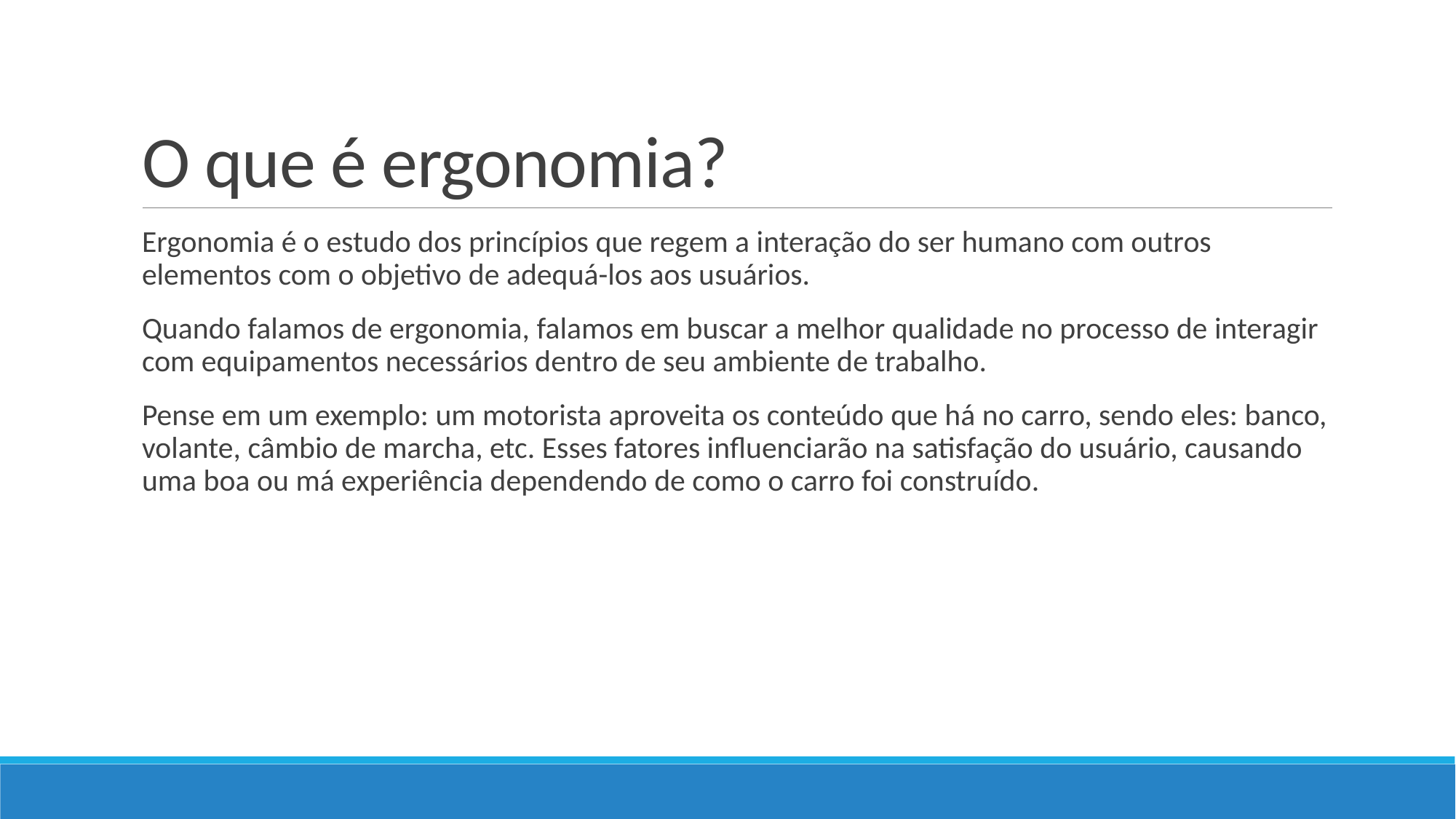

# O que é ergonomia?
Ergonomia é o estudo dos princípios que regem a interação do ser humano com outros elementos com o objetivo de adequá-los aos usuários.
Quando falamos de ergonomia, falamos em buscar a melhor qualidade no processo de interagir com equipamentos necessários dentro de seu ambiente de trabalho.
Pense em um exemplo: um motorista aproveita os conteúdo que há no carro, sendo eles: banco, volante, câmbio de marcha, etc. Esses fatores influenciarão na satisfação do usuário, causando uma boa ou má experiência dependendo de como o carro foi construído.